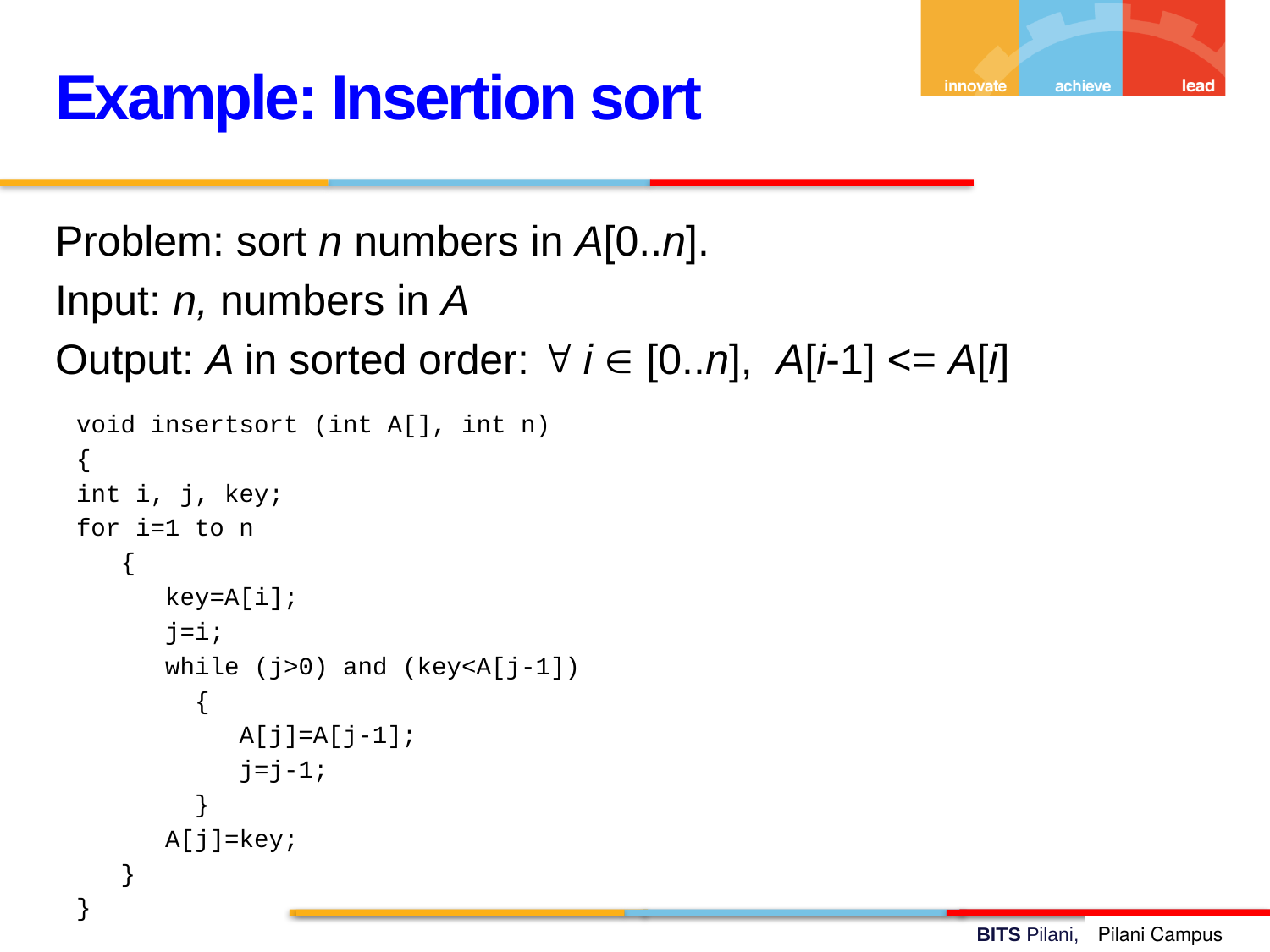

Example: Insertion sort
Problem: sort n numbers in A[0..n].
Input: n, numbers in A
Output: A in sorted order: ∀ i ∈ [0..n],  A[i-1] <= A[i]

void insertsort (int A[], int n)
{
int i, j, key;
for i=1 to n
   {
      key=A[i];
      j=i;
      while (j>0) and (key<A[j-1])
        {
           A[j]=A[j-1];
           j=j-1;
        }
      A[j]=key;
   }
}

Pilani Campus